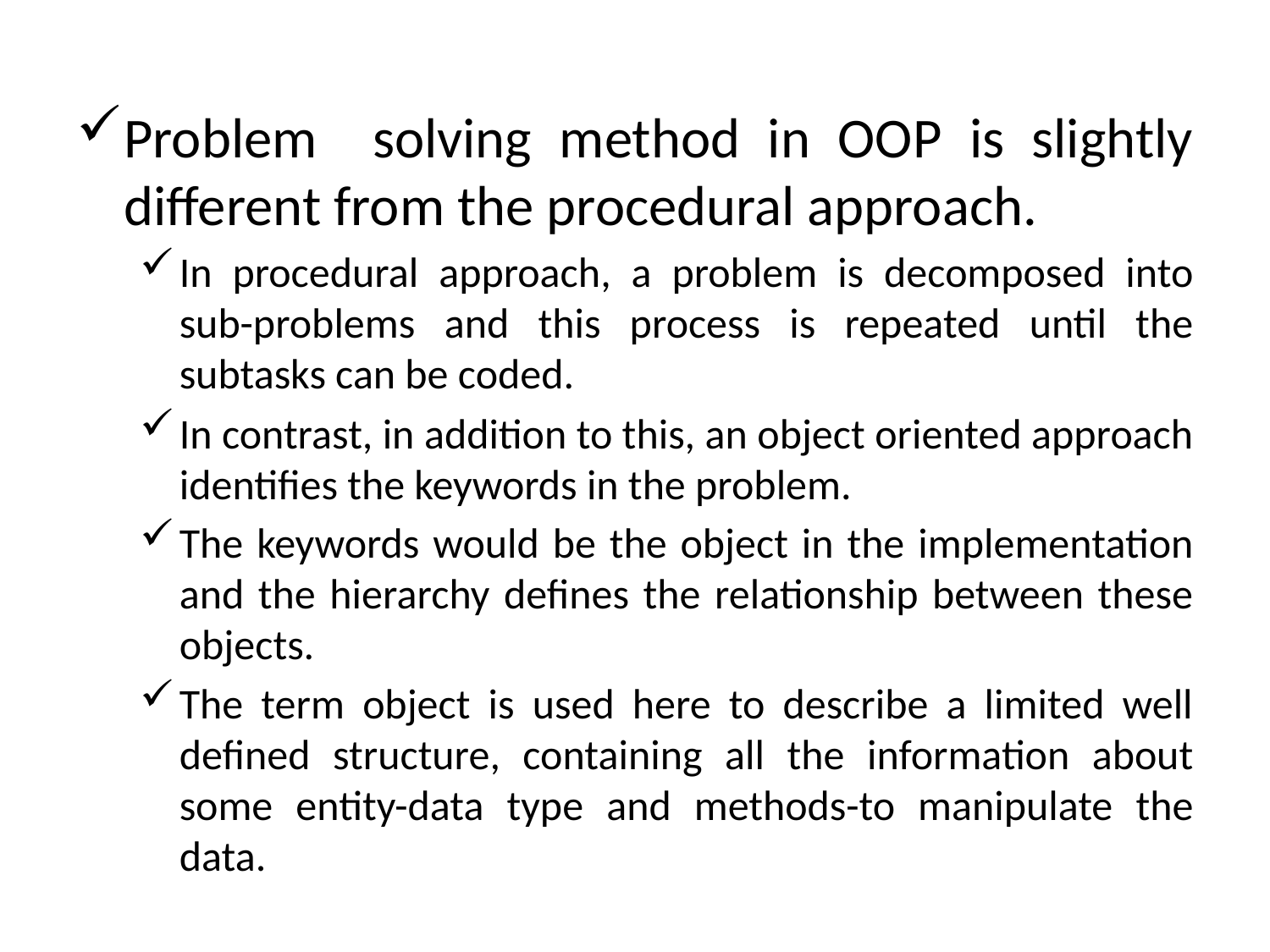

Problem  solving method in OOP is slightly different from the procedural approach.
In procedural approach, a problem is decomposed into sub-problems and this process is repeated until the subtasks can be coded.
In contrast, in addition to this, an object oriented approach identifies the keywords in the problem.
The keywords would be the object in the implementation and the hierarchy defines the relationship between these objects.
The term object is used here to describe a limited well defined structure, containing all the information about some entity-data type and methods-to manipulate the data.